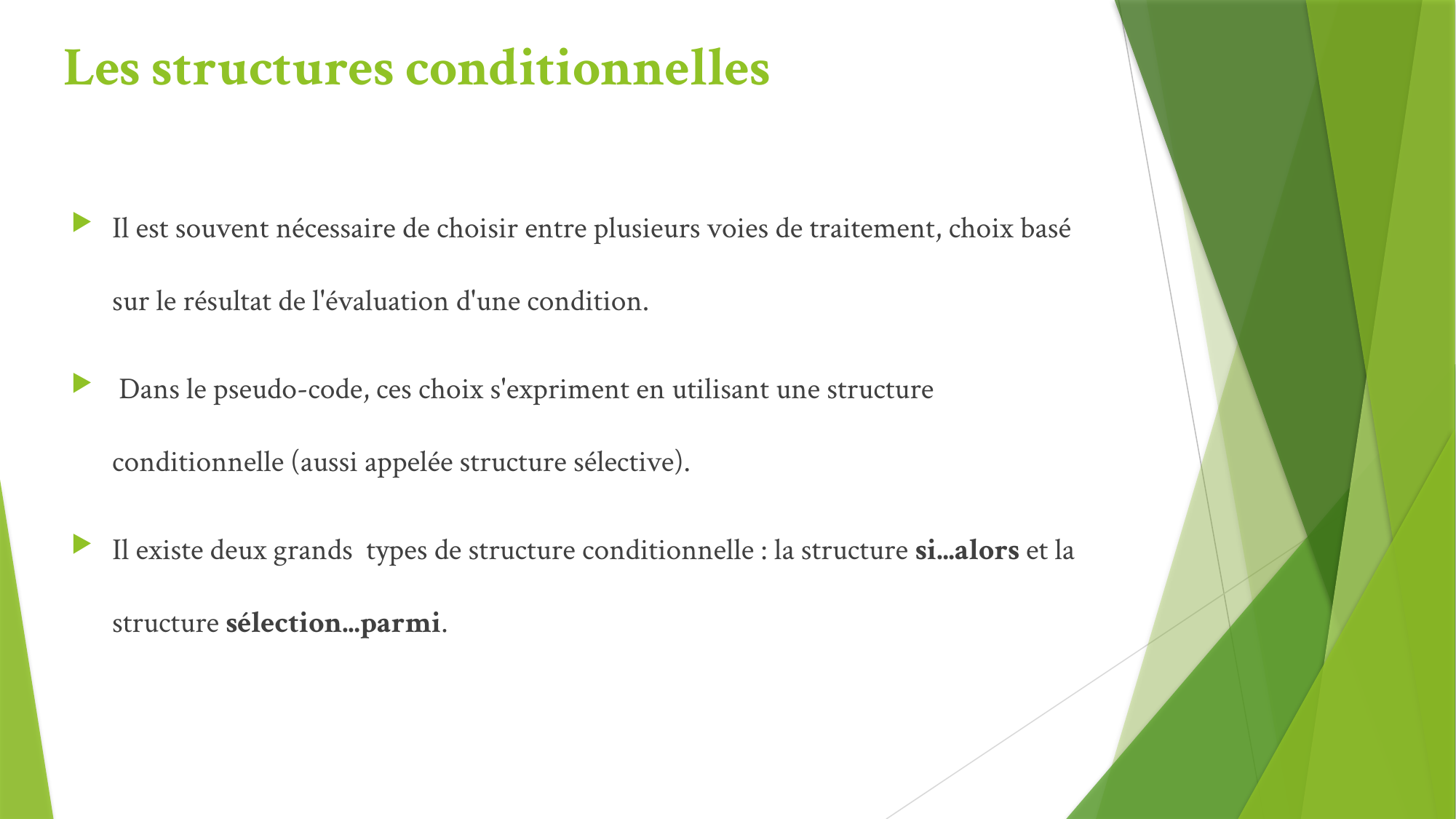

# Les structures conditionnelles
Il est souvent nécessaire de choisir entre plusieurs voies de traitement, choix basé sur le résultat de l'évaluation d'une condition.
 Dans le pseudo-code, ces choix s'expriment en utilisant une structure conditionnelle (aussi appelée structure sélective).
Il existe deux grands  types de structure conditionnelle : la structure si...alors et la structure sélection...parmi.